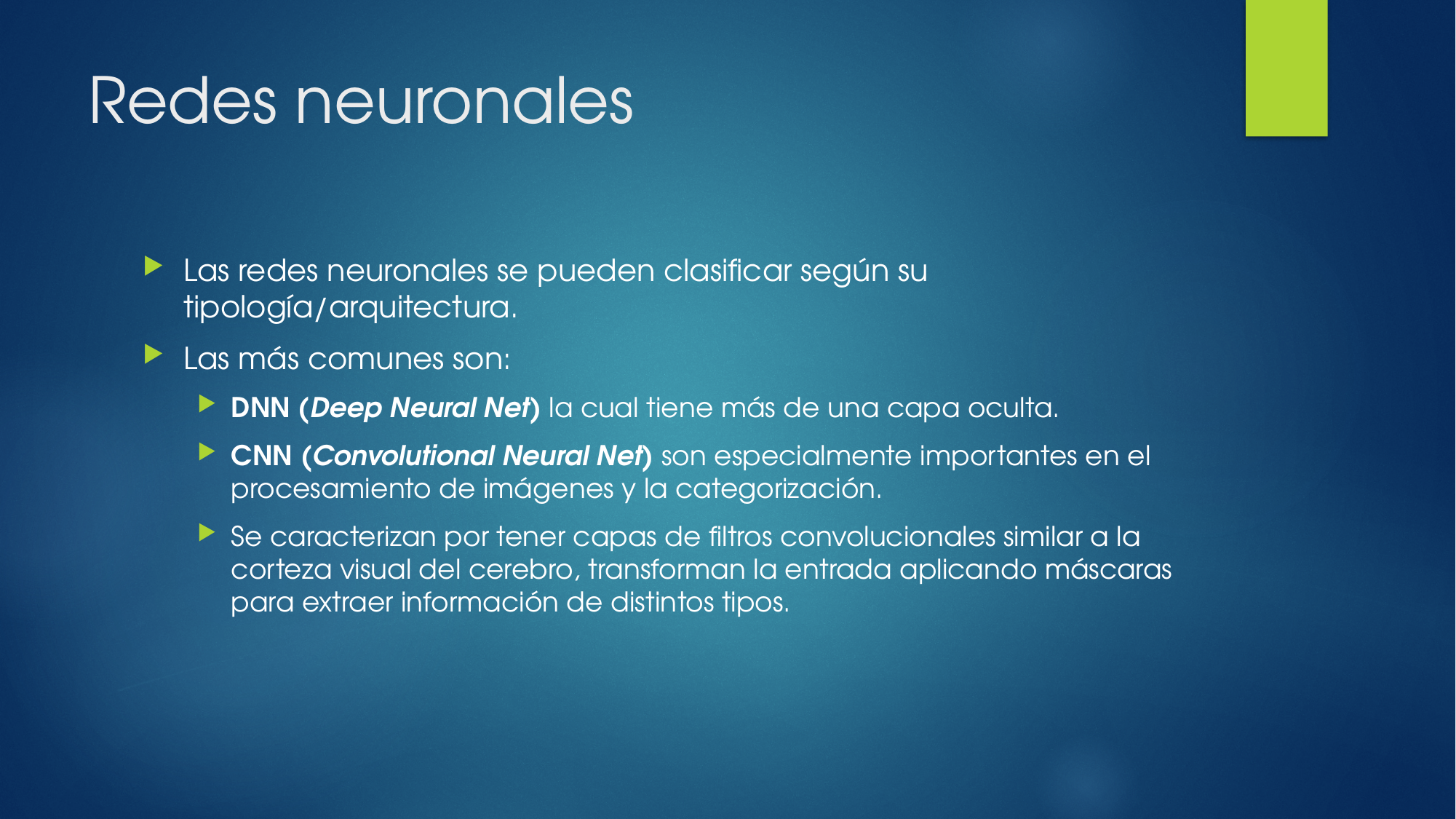

# Redes neuronales
Las redes neuronales se pueden clasificar según su tipología/arquitectura.
Las más comunes son:
DNN (Deep Neural Net) la cual tiene más de una capa oculta.
CNN (Convolutional Neural Net) son especialmente importantes en el procesamiento de imágenes y la categorización.
Se caracterizan por tener capas de filtros convolucionales similar a la corteza visual del cerebro, transforman la entrada aplicando máscaras para extraer información de distintos tipos.